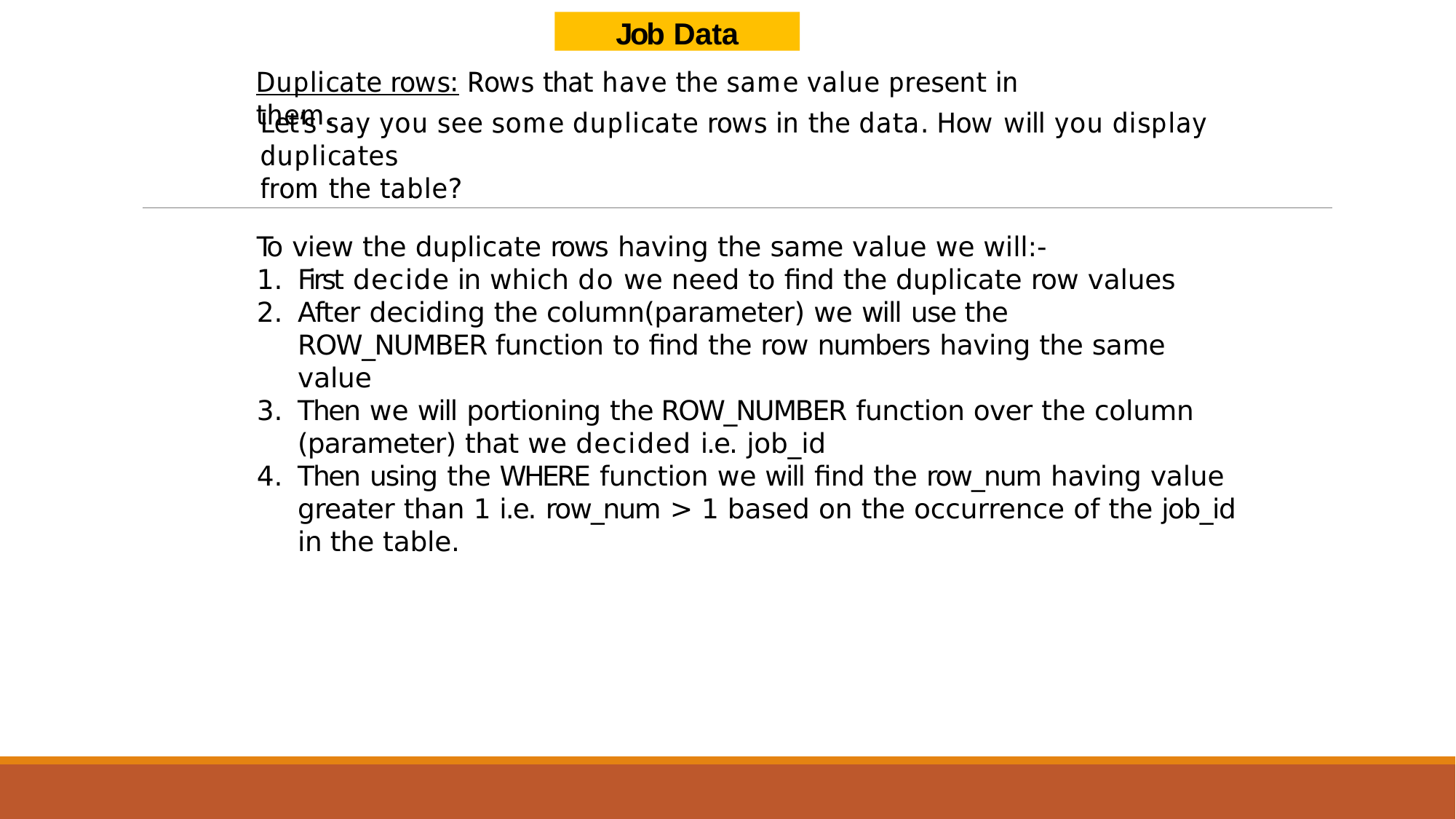

Job Data
Duplicate rows: Rows that have the same value present in them.
Let’s say you see some duplicate rows in the data. How will you display duplicates
from the table?
To view the duplicate rows having the same value we will:-
First decide in which do we need to find the duplicate row values
After deciding the column(parameter) we will use the ROW_NUMBER function to find the row numbers having the same value
Then we will portioning the ROW_NUMBER function over the column
(parameter) that we decided i.e. job_id
Then using the WHERE function we will find the row_num having value greater than 1 i.e. row_num > 1 based on the occurrence of the job_id in the table.